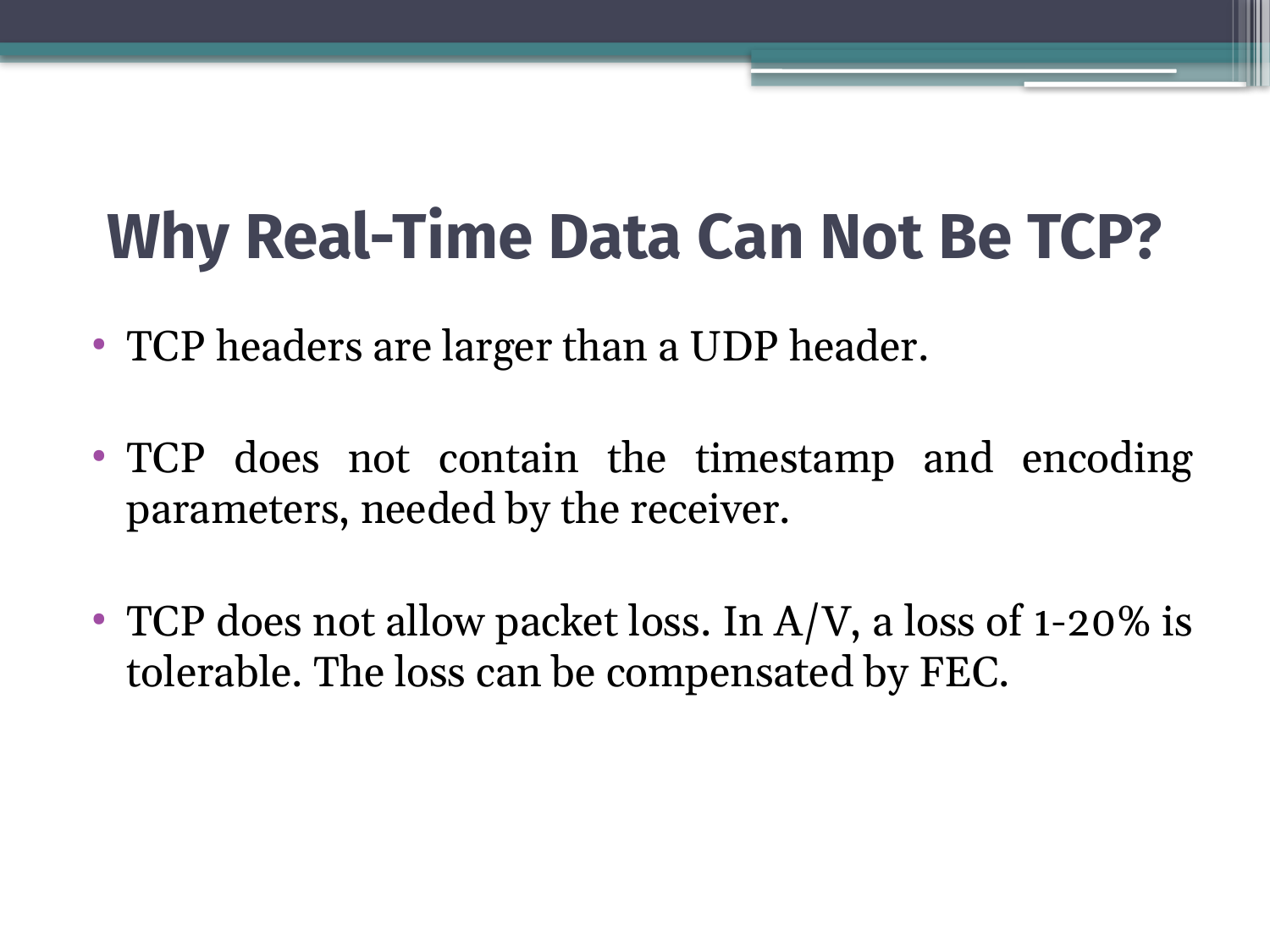

# Why Real-Time Data Can Not Be TCP?
TCP headers are larger than a UDP header.

TCP does not contain the timestamp and encoding parameters, needed by the receiver.

TCP does not allow packet loss. In A/V, a loss of 1-20% is tolerable. The loss can be compensated by FEC.